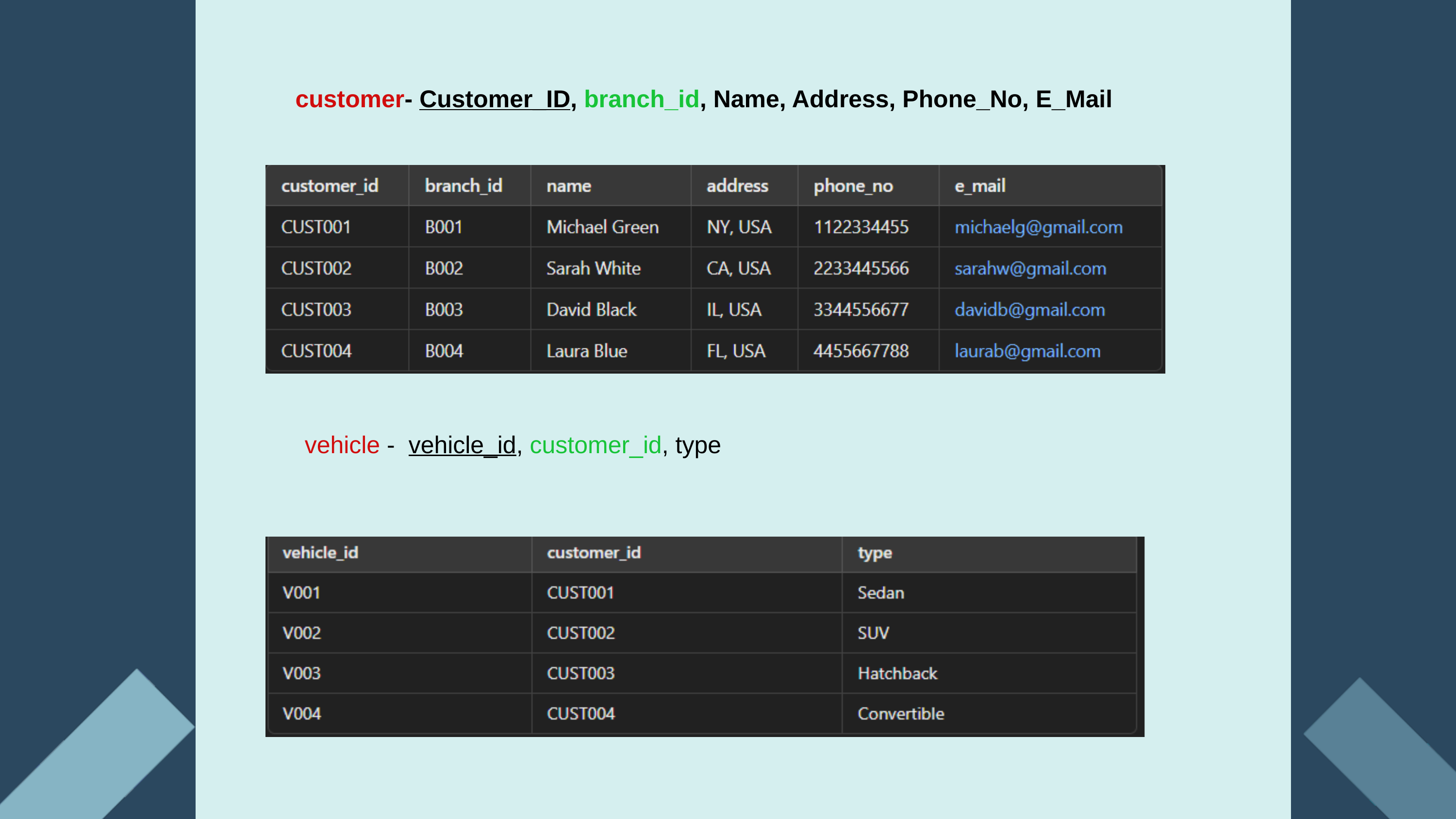

customer- Customer_ID, branch_id, Name, Address, Phone_No, E_Mail

vehicle -  vehicle_id, customer_id, type